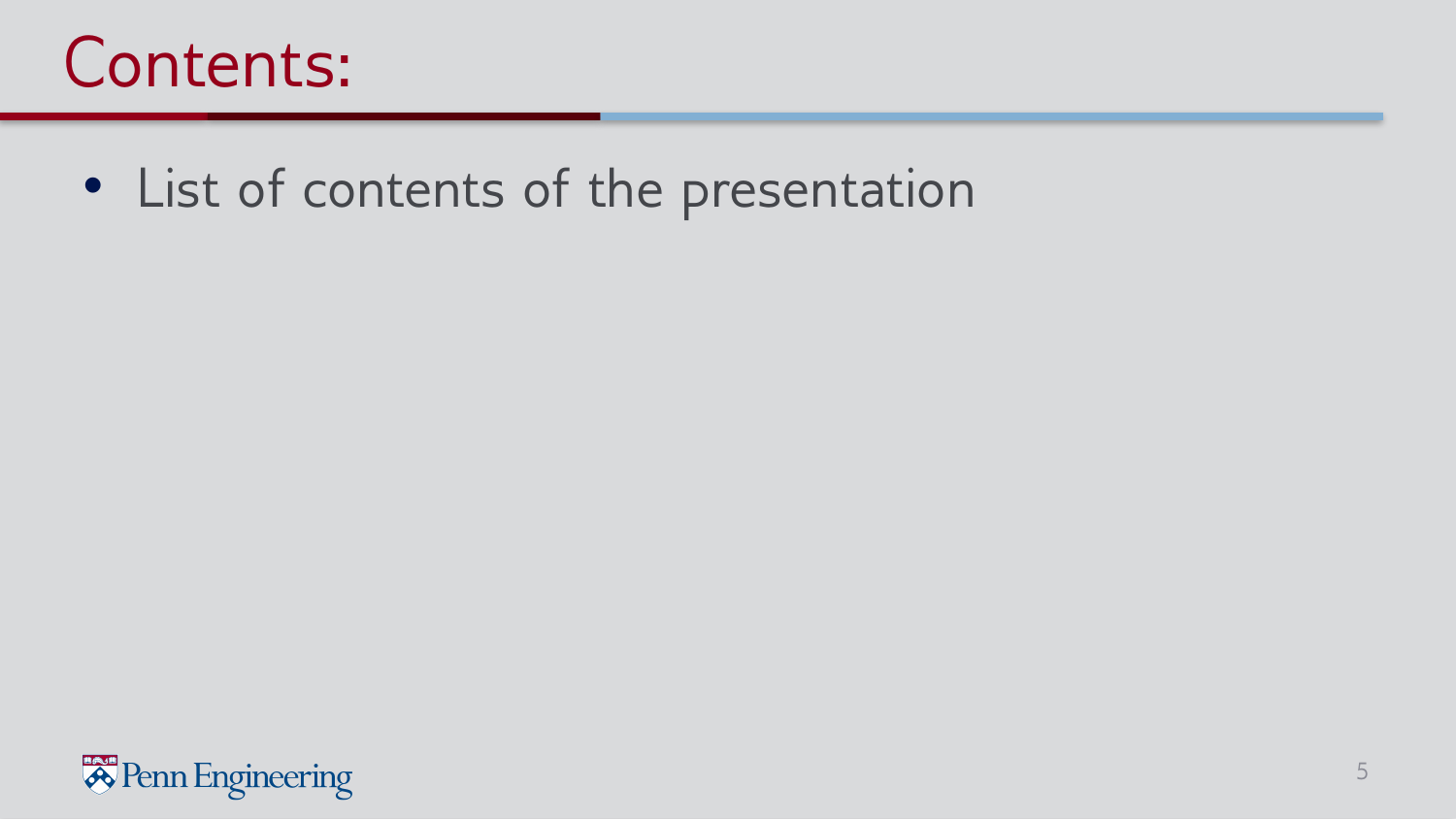

# Contents:
List of contents of the presentation
5